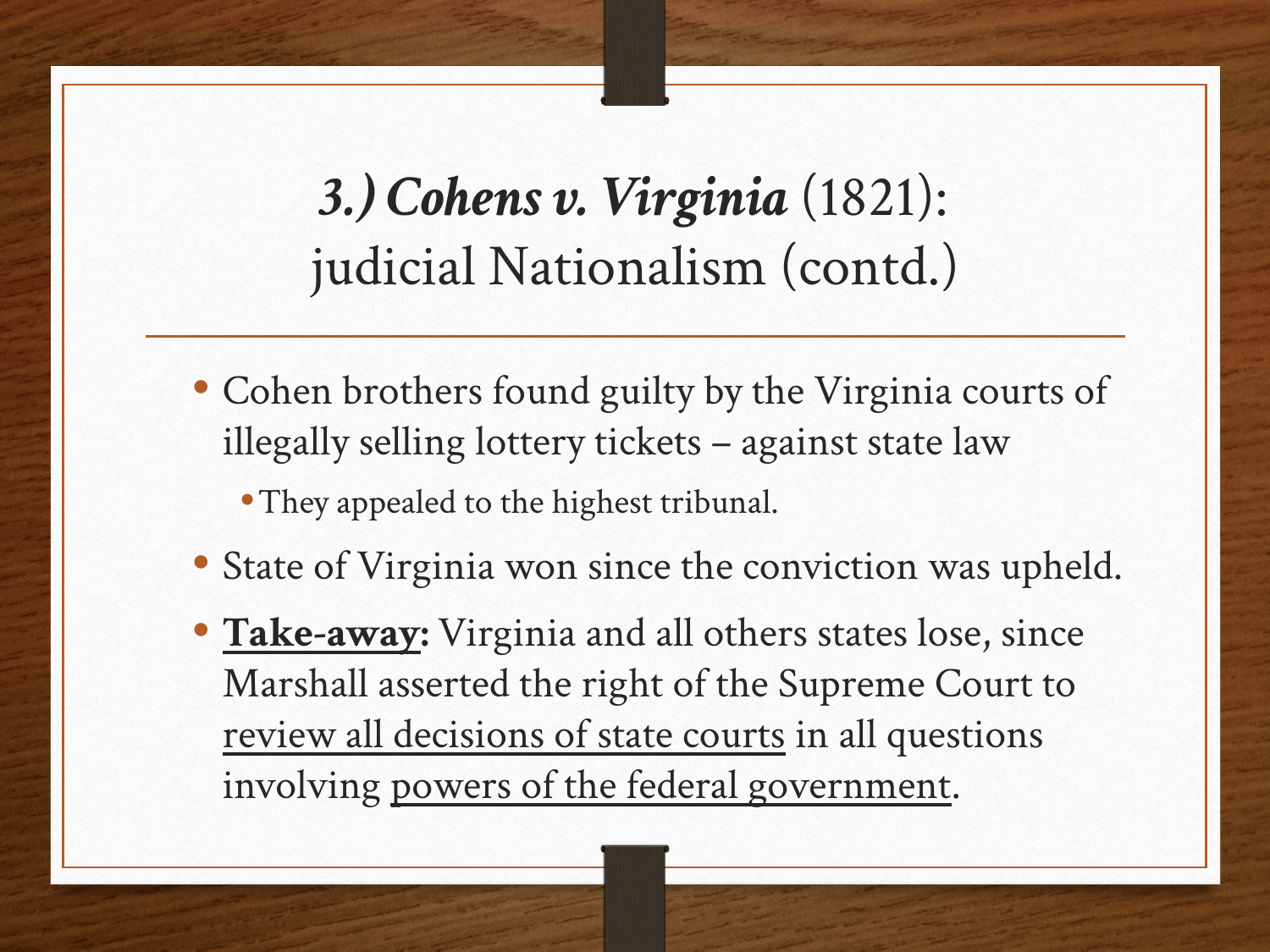

# 3.) Cohens v. Virginia (1821): judicial Nationalism (contd.)
Cohen brothers found guilty by the Virginia courts of illegally selling lottery tickets – against state law
They appealed to the highest tribunal.
State of Virginia won since the conviction was upheld.
Take-away: Virginia and all others states lose, since Marshall asserted the right of the Supreme Court to review all decisions of state courts in all questions involving powers of the federal government.